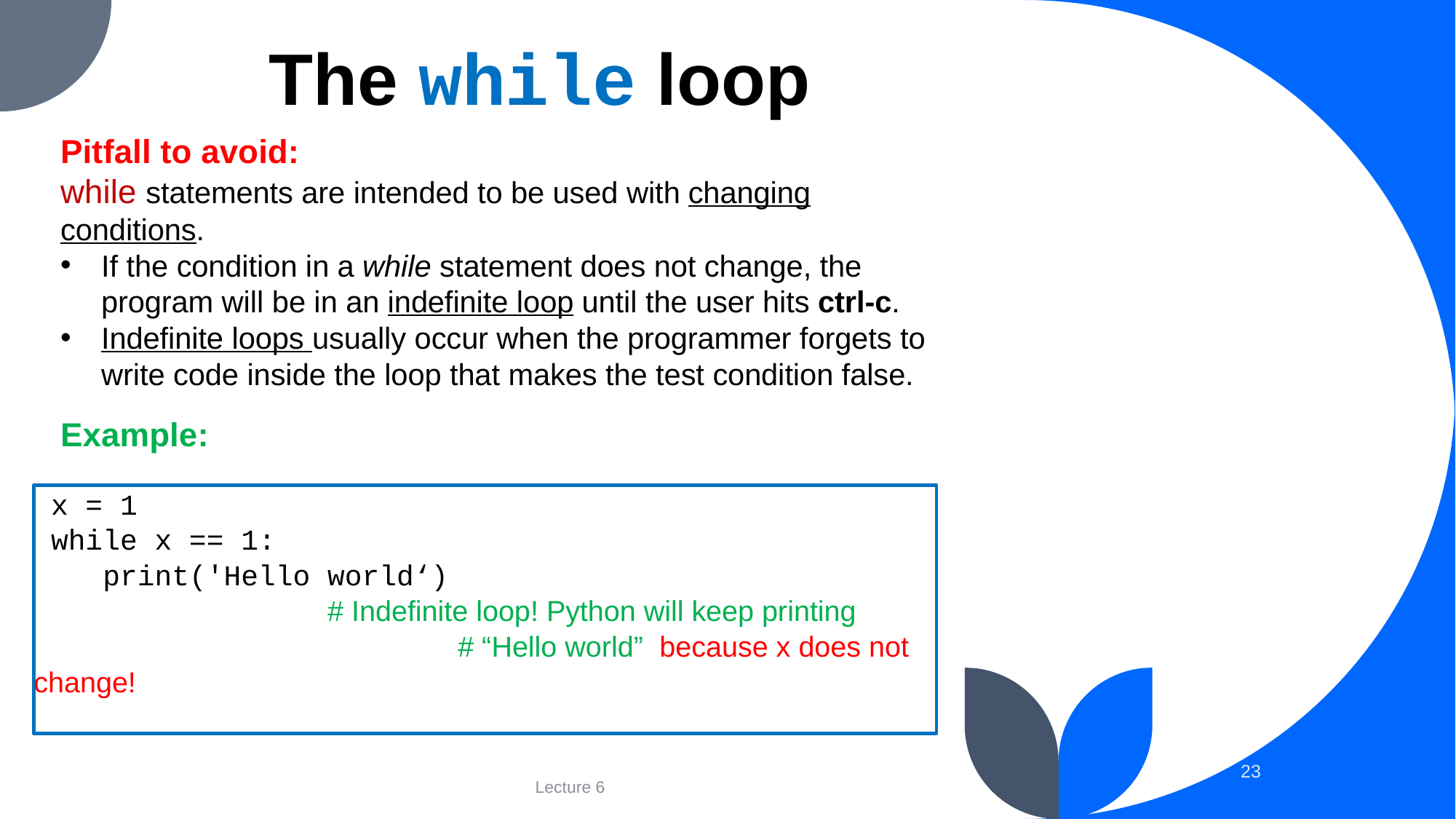

# The while loop
Pitfall to avoid:
while statements are intended to be used with changing conditions.
If the condition in a while statement does not change, the program will be in an indefinite loop until the user hits ctrl-c.
Indefinite loops usually occur when the programmer forgets to write code inside the loop that makes the test condition false.

Example:
 x = 1
 while x == 1:
    print('Hello world‘)
                 # Indefinite loop! Python will keep printing
                                                     # “Hello world”  because x does not change!

23
Lecture 6